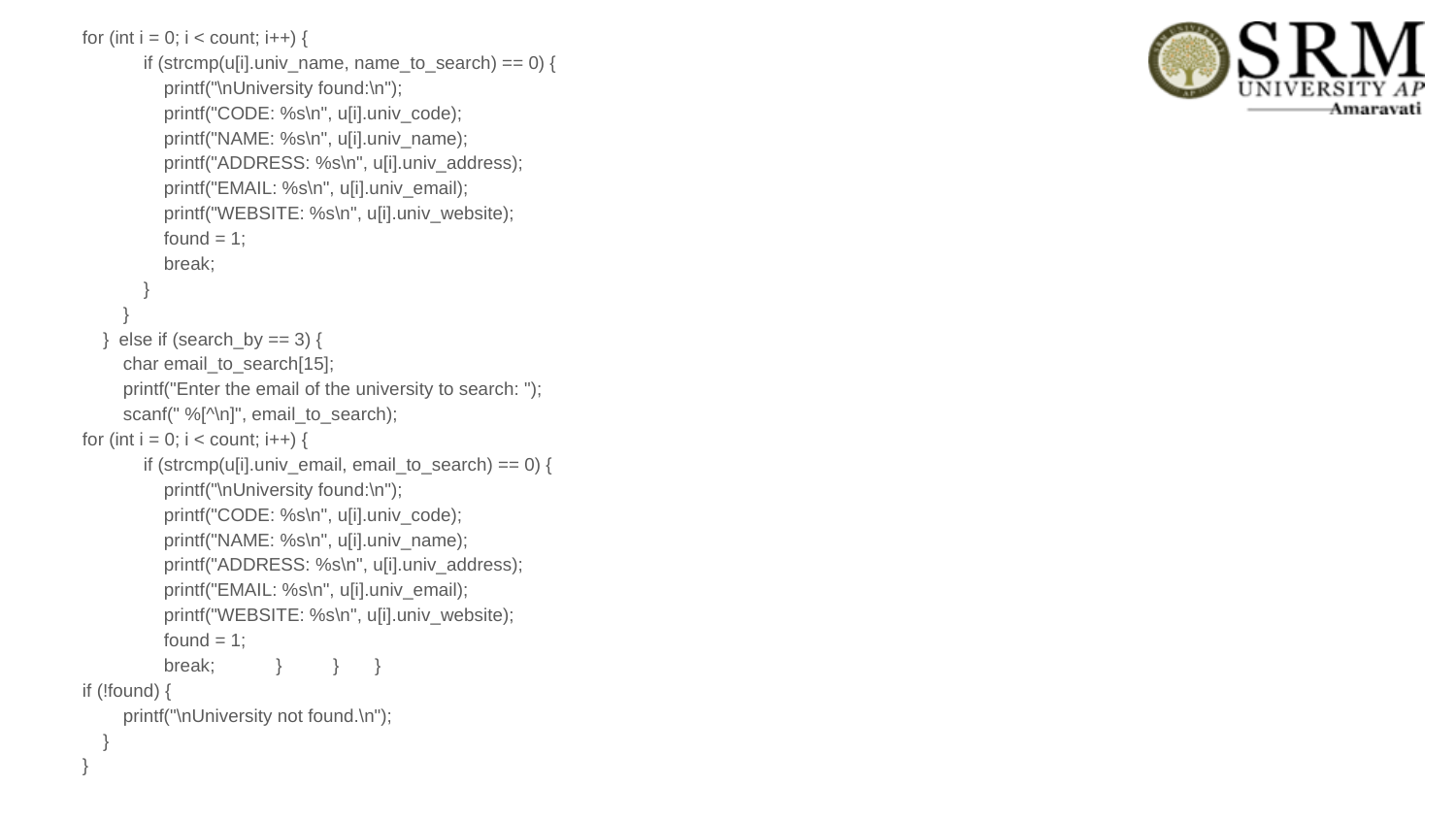

for (int i = 0; i < count; i++) {
            if (strcmp(u[i].univ_name, name_to_search) == 0) {
                printf("\nUniversity found:\n");
                printf("CODE: %s\n", u[i].univ_code);
                printf("NAME: %s\n", u[i].univ_name);
                printf("ADDRESS: %s\n", u[i].univ_address);
                printf("EMAIL: %s\n", u[i].univ_email);
                printf("WEBSITE: %s\n", u[i].univ_website);
                found = 1;
                break;
            }
        }
    }  else if (search_by == 3) {
        char email_to_search[15];
        printf("Enter the email of the university to search: ");
        scanf(" %[^\n]", email_to_search);
for (int i = 0; i < count; i++) {
            if (strcmp(u[i].univ_email, email_to_search) == 0) {
                printf("\nUniversity found:\n");
                printf("CODE: %s\n", u[i].univ_code);
                printf("NAME: %s\n", u[i].univ_name);
                printf("ADDRESS: %s\n", u[i].univ_address);
                printf("EMAIL: %s\n", u[i].univ_email);
                printf("WEBSITE: %s\n", u[i].univ_website);
                found = 1;
                break;            }          }       }
if (!found) {
        printf("\nUniversity not found.\n");
    }
}